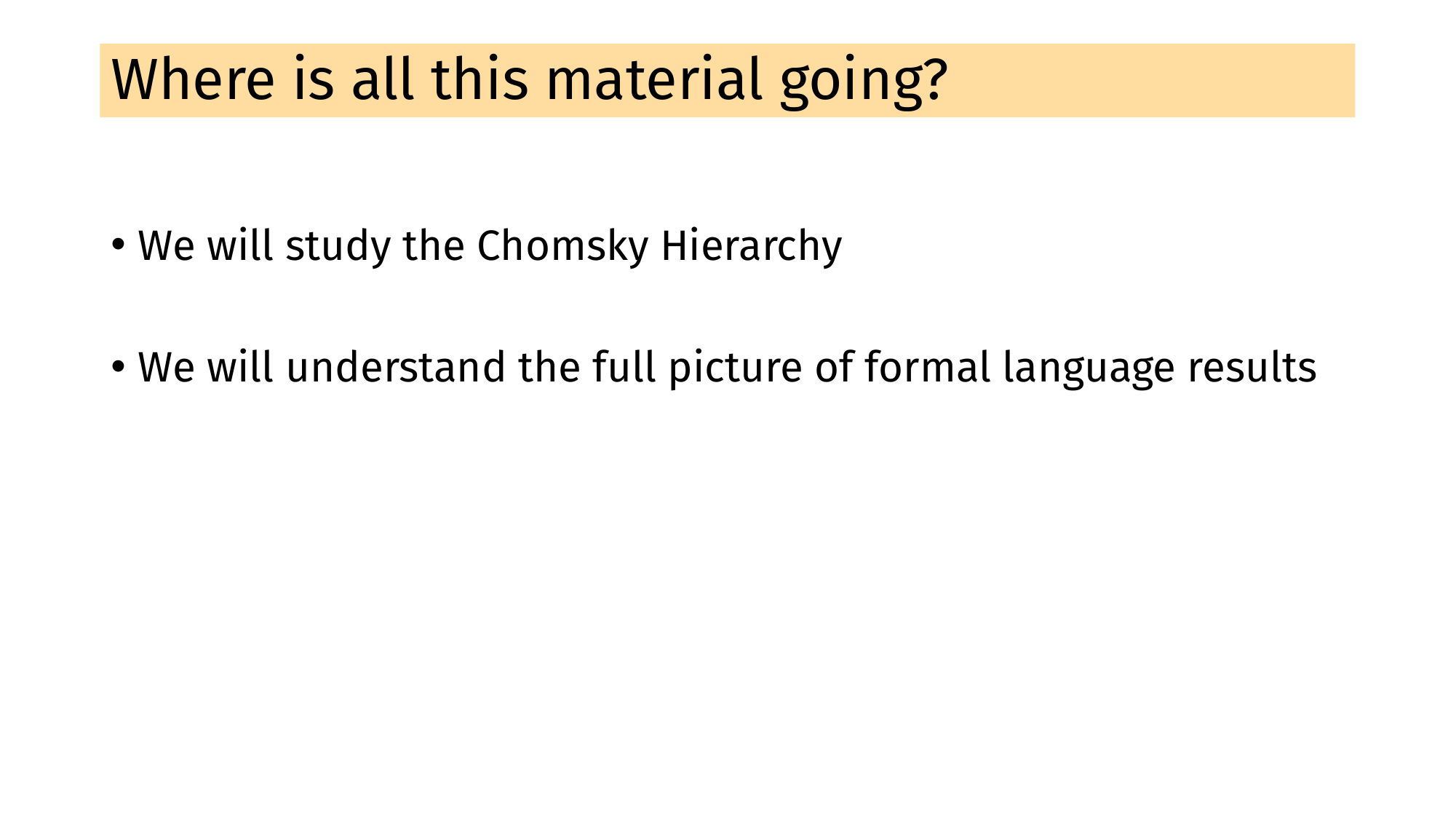

# Where is all this material going?
We will study the Chomsky Hierarchy

We will understand the full picture of formal language results